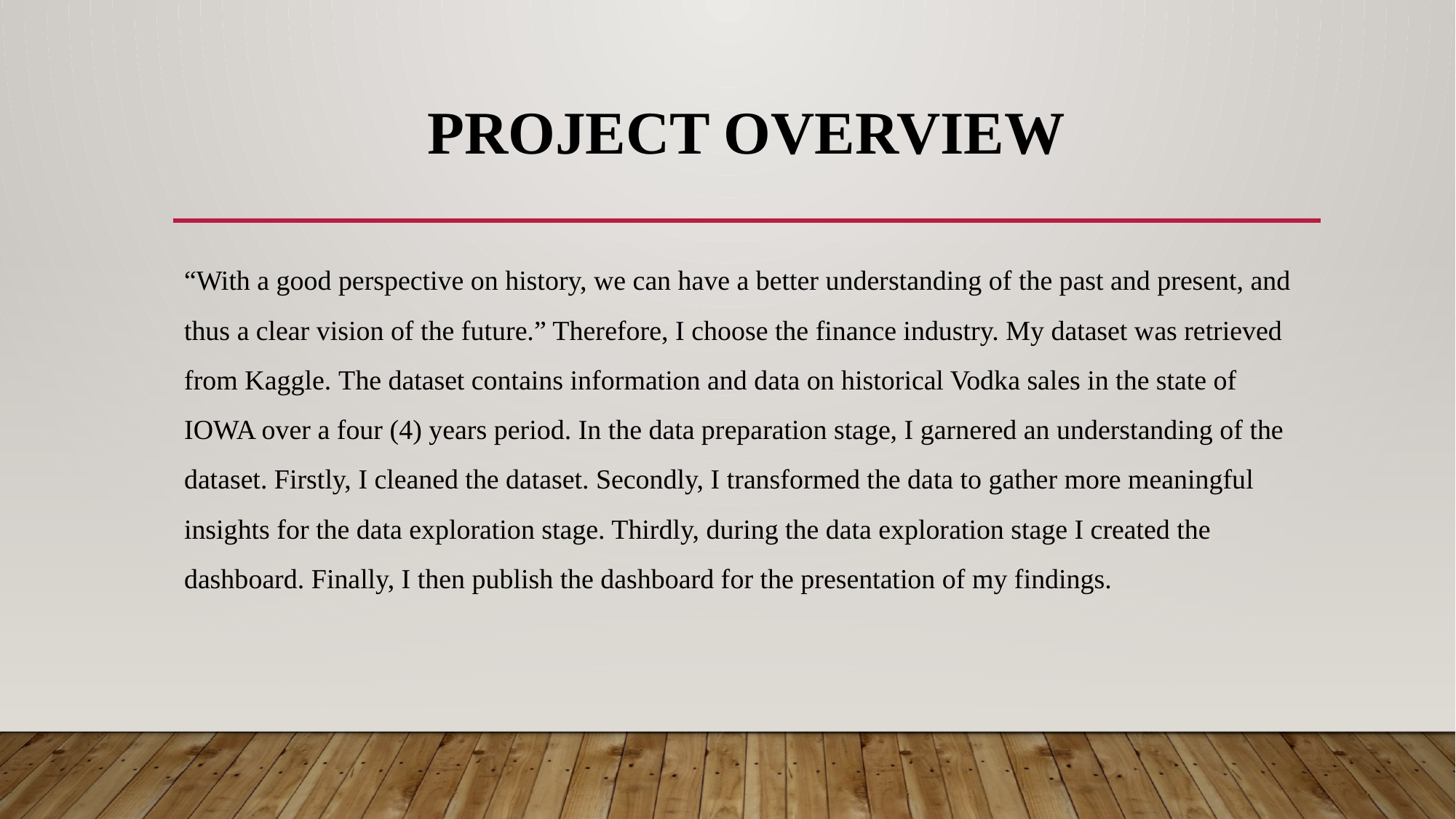

# Project overview
“With a good perspective on history, we can have a better understanding of the past and present, and thus a clear vision of the future.” Therefore, I choose the finance industry. My dataset was retrieved from Kaggle. The dataset contains information and data on historical Vodka sales in the state of IOWA over a four (4) years period. In the data preparation stage, I garnered an understanding of the dataset. Firstly, I cleaned the dataset. Secondly, I transformed the data to gather more meaningful insights for the data exploration stage. Thirdly, during the data exploration stage I created the dashboard. Finally, I then publish the dashboard for the presentation of my findings.